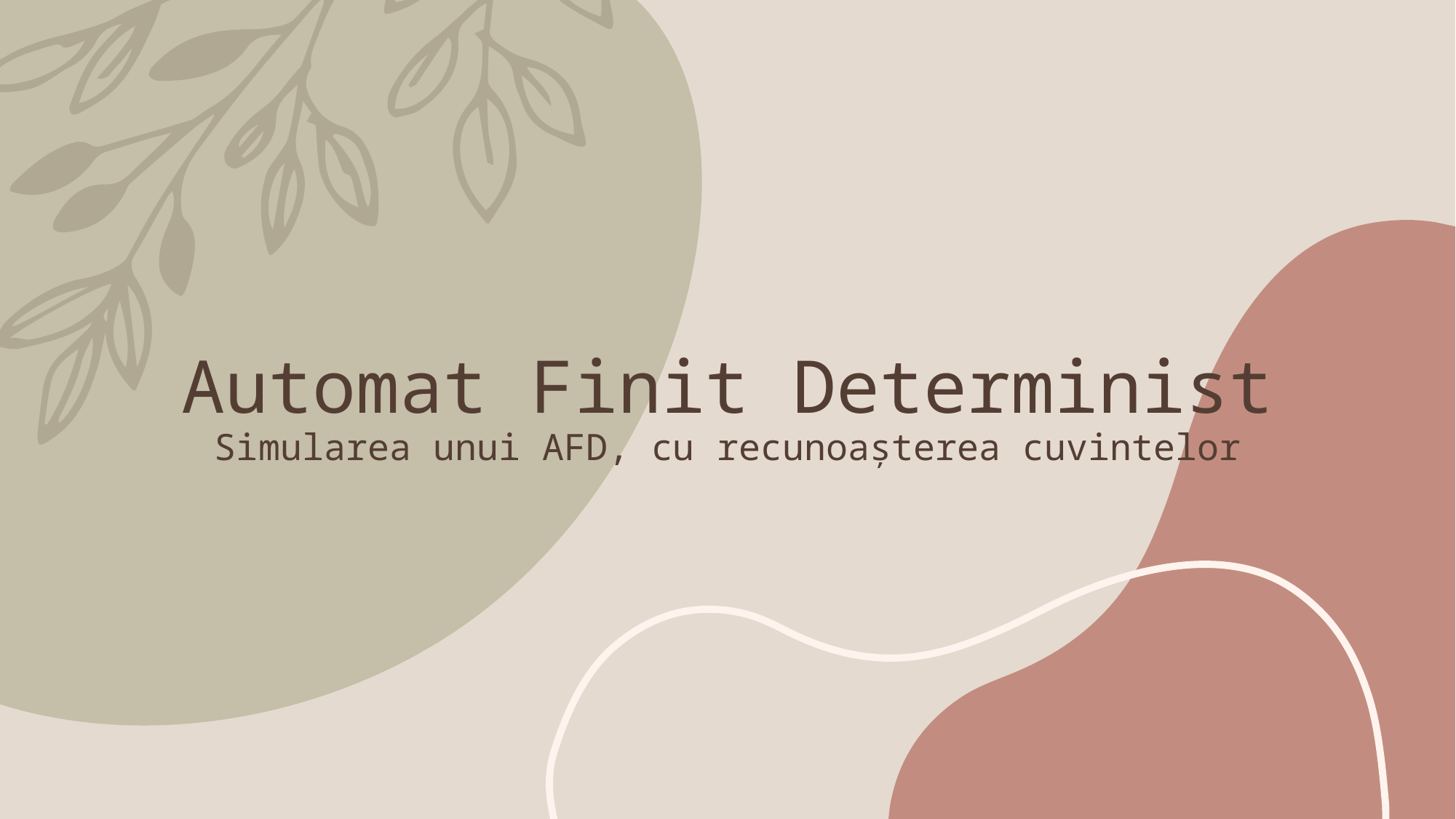

# Automat Finit Determinist Simularea unui AFD, cu recunoașterea cuvintelor